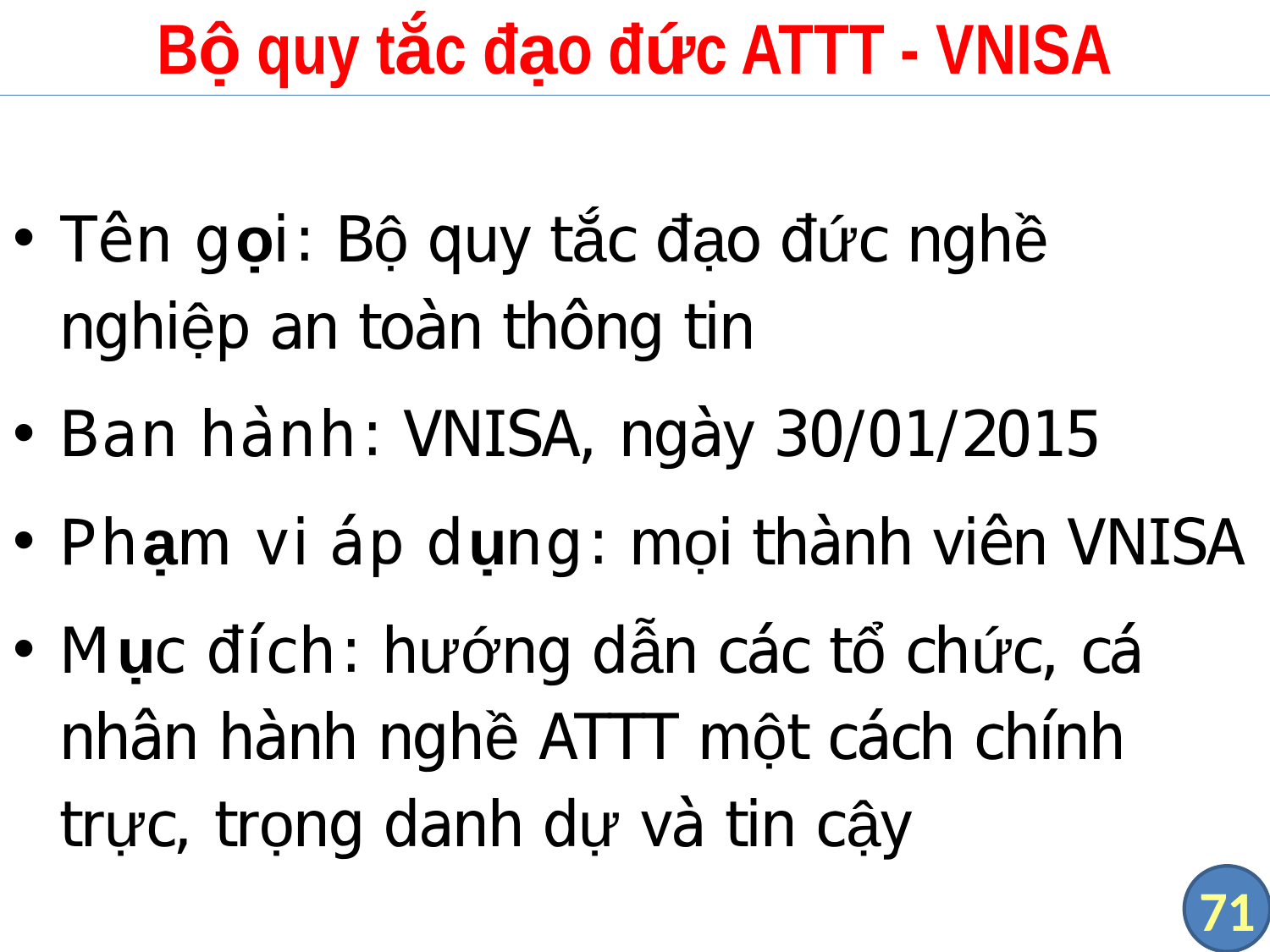

# Bộ quy tắc đạo đức ATTT - VNISA
Tên gọi: Bộ quy tắc đạo đức nghề nghiệp an toàn thông tin
Ban hành: VNISA, ngày 30/01/2015
Phạm vi áp dụng: mọi thành viên VNISA
Mục đích: hướng dẫn các tổ chức, cá nhân hành nghề ATTT một cách chính trực, trọng danh dự và tin cậy
71